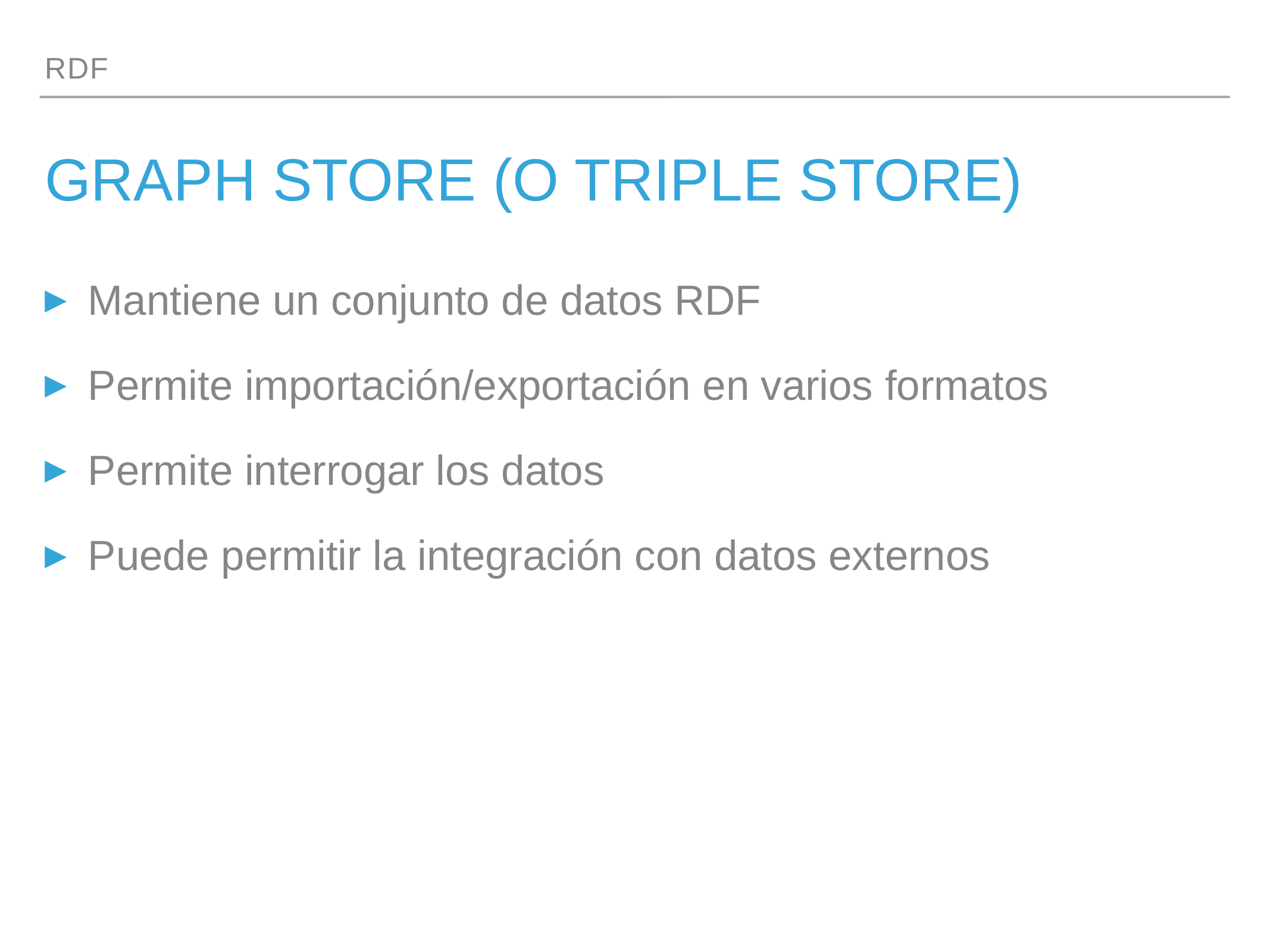

RDF
# GRAPH store (o triple store)
Mantiene un conjunto de datos RDF
Permite importación/exportación en varios formatos
Permite interrogar los datos
Puede permitir la integración con datos externos